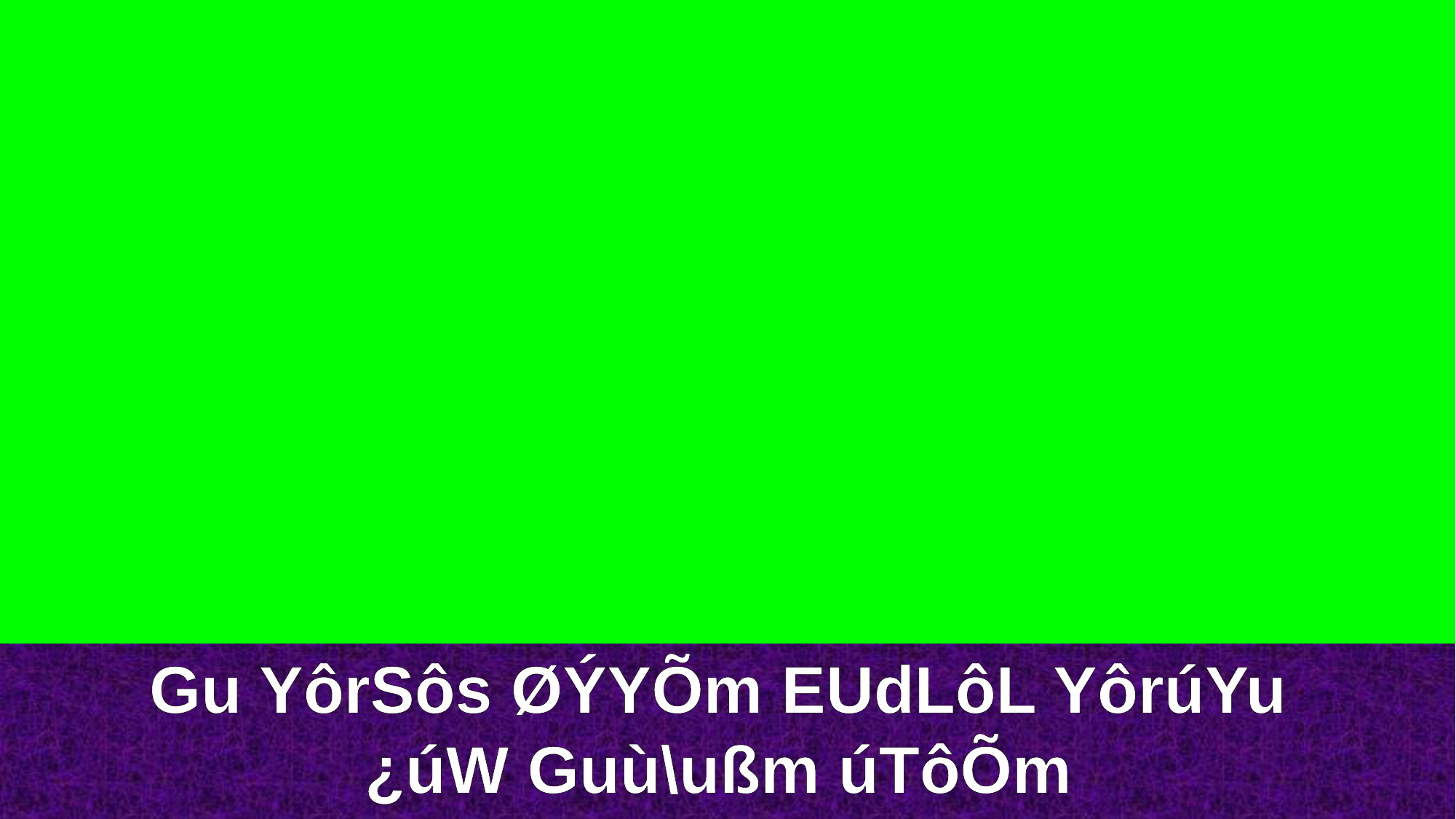

Gu YôrSôs ØÝYÕm EUdLôL YôrúYu
¿úW Guù\ußm úTôÕm